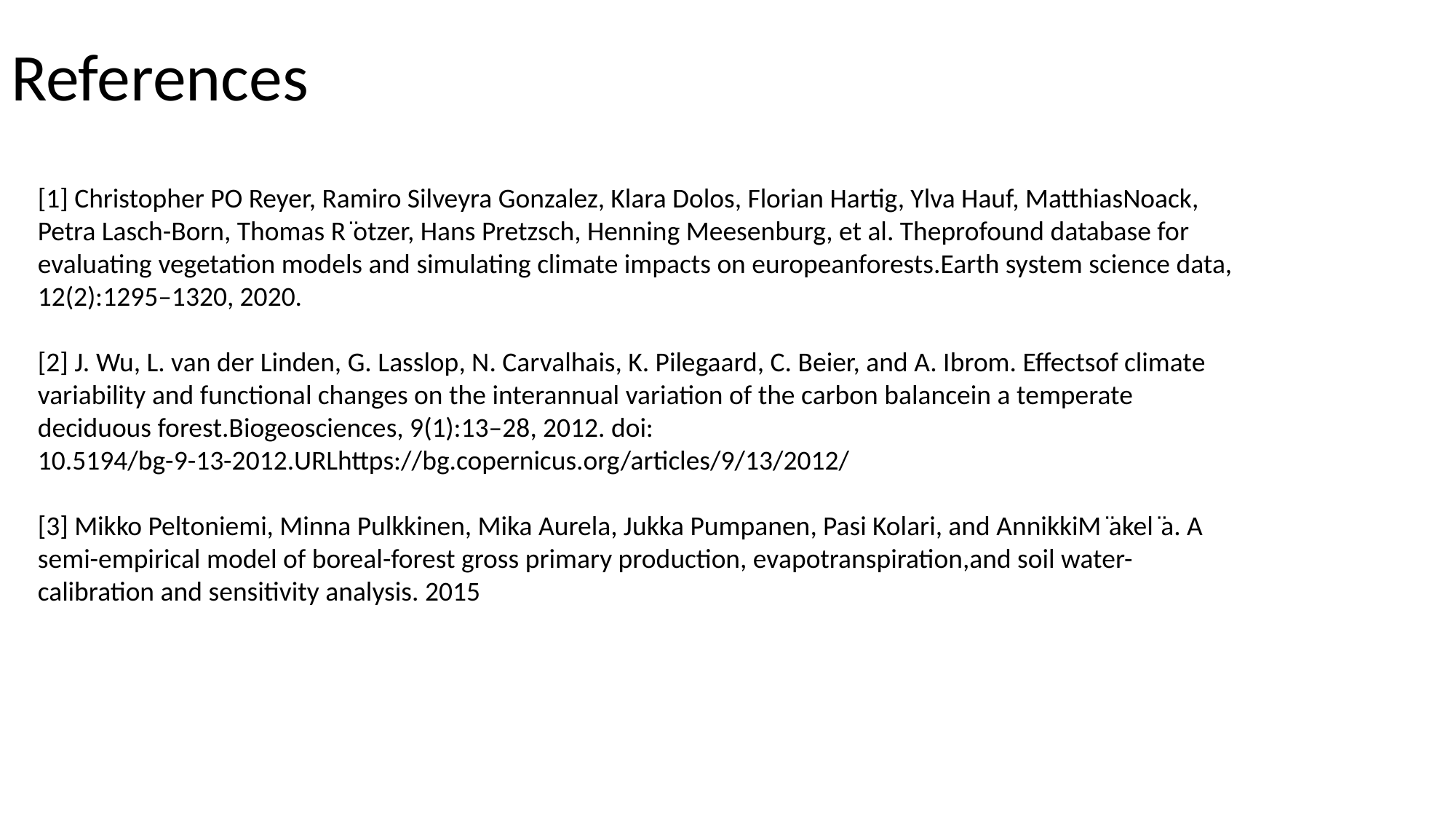

# References
[1] Christopher PO Reyer, Ramiro Silveyra Gonzalez, Klara Dolos, Florian Hartig, Ylva Hauf, MatthiasNoack, Petra Lasch-Born, Thomas R ̈otzer, Hans Pretzsch, Henning Meesenburg, et al. Theprofound database for evaluating vegetation models and simulating climate impacts on europeanforests.Earth system science data, 12(2):1295–1320, 2020.

[2] J. Wu, L. van der Linden, G. Lasslop, N. Carvalhais, K. Pilegaard, C. Beier, and A. Ibrom. Effectsof climate variability and functional changes on the interannual variation of the carbon balancein a temperate deciduous forest.Biogeosciences, 9(1):13–28, 2012. doi: 10.5194/bg-9-13-2012.URLhttps://bg.copernicus.org/articles/9/13/2012/

[3] Mikko Peltoniemi, Minna Pulkkinen, Mika Aurela, Jukka Pumpanen, Pasi Kolari, and AnnikkiM ̈akel ̈a. A semi-empirical model of boreal-forest gross primary production, evapotranspiration,and soil water-calibration and sensitivity analysis. 2015